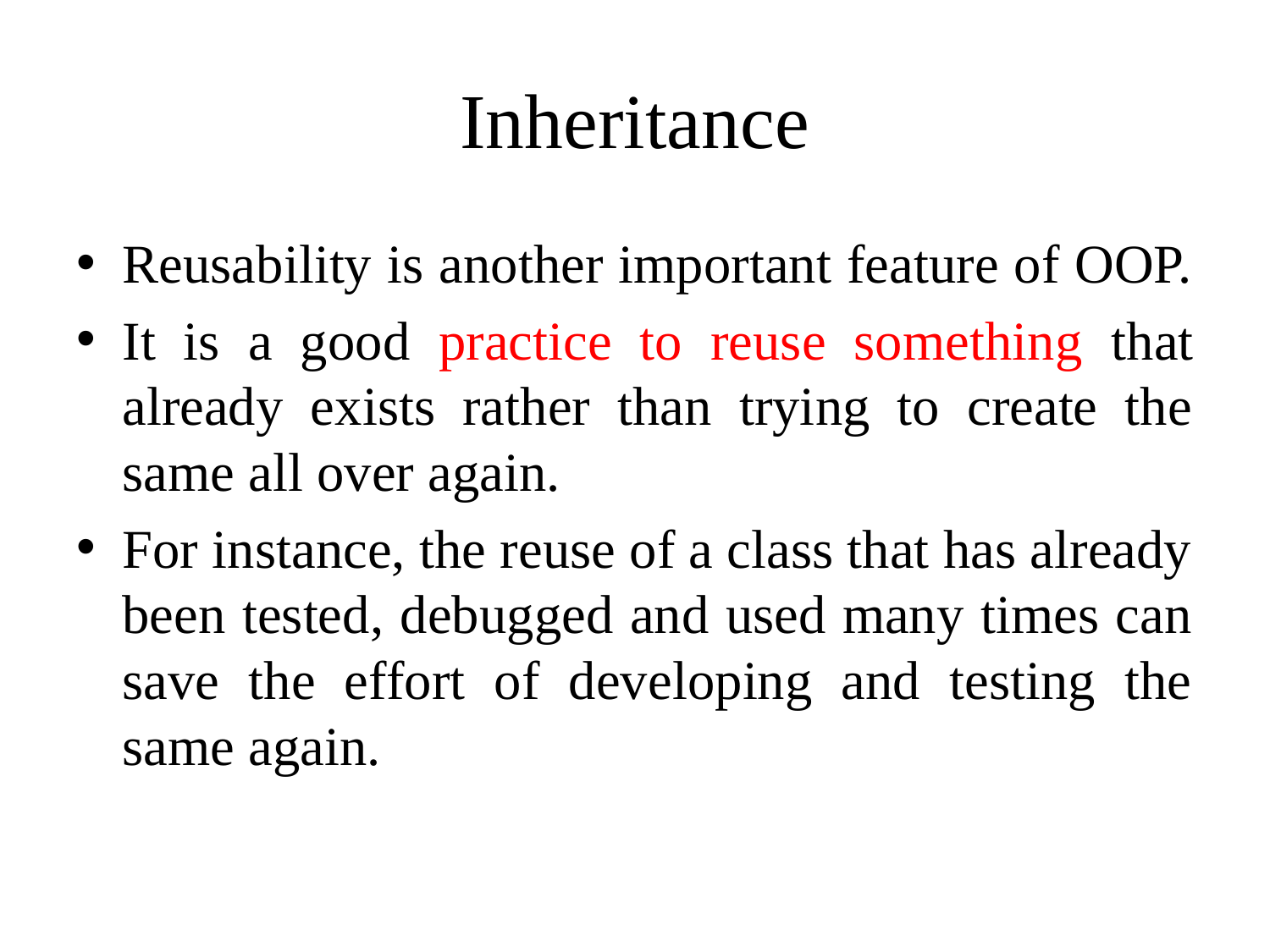

# Inheritance
Reusability is another important feature of OOP.
It is a good practice to reuse something that already exists rather than trying to create the same all over again.
For instance, the reuse of a class that has already been tested, debugged and used many times can save the effort of developing and testing the same again.